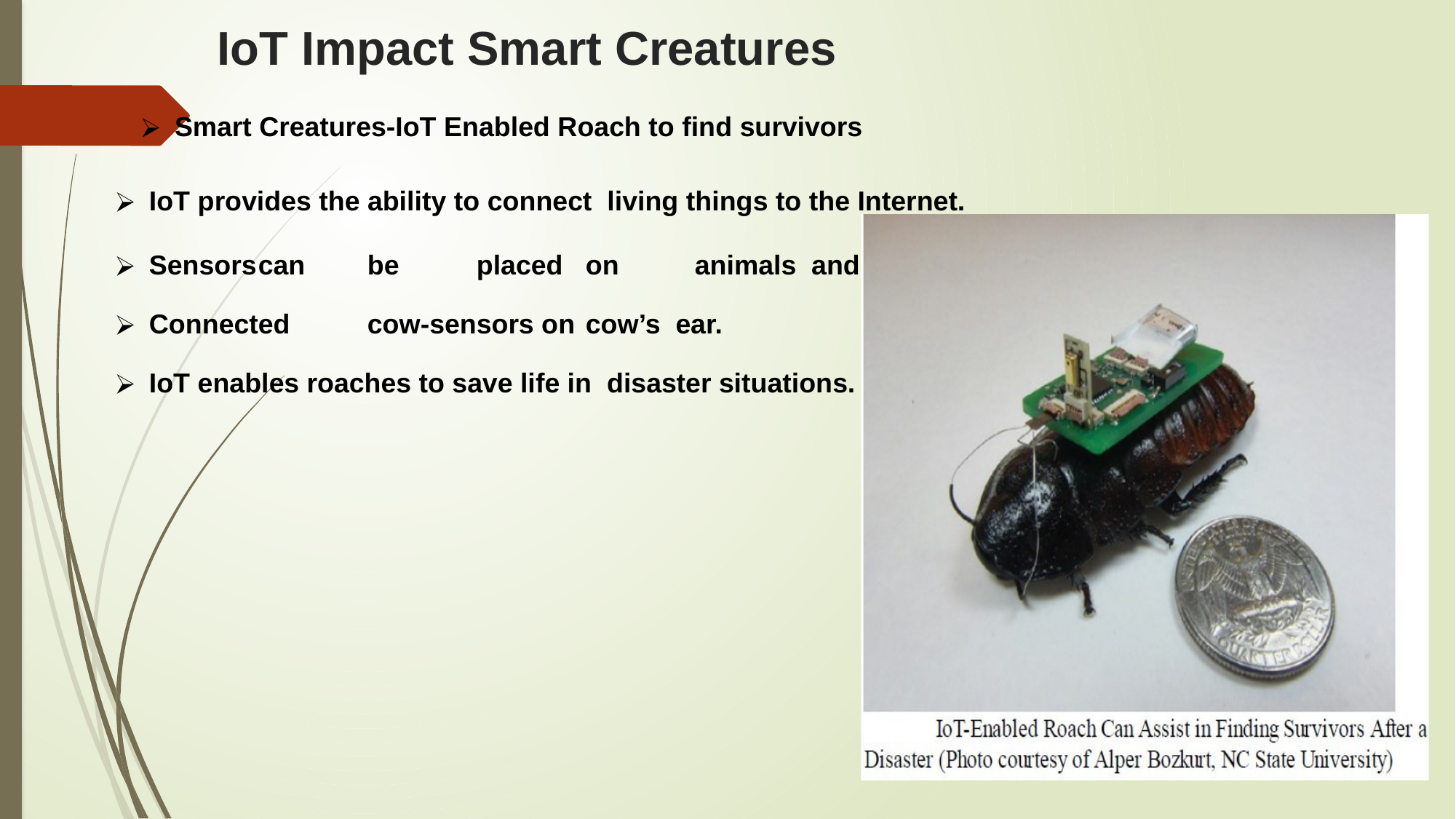

# IoT Impact Smart Creatures
Smart Creatures-IoT Enabled Roach to find survivors
IoT provides the ability to connect  living things to the Internet.
Sensors	can	be	placed	on	animals  and insects.
Connected	cow-sensors on	cow’s  ear.
IoT enables roaches to save life in  disaster situations.